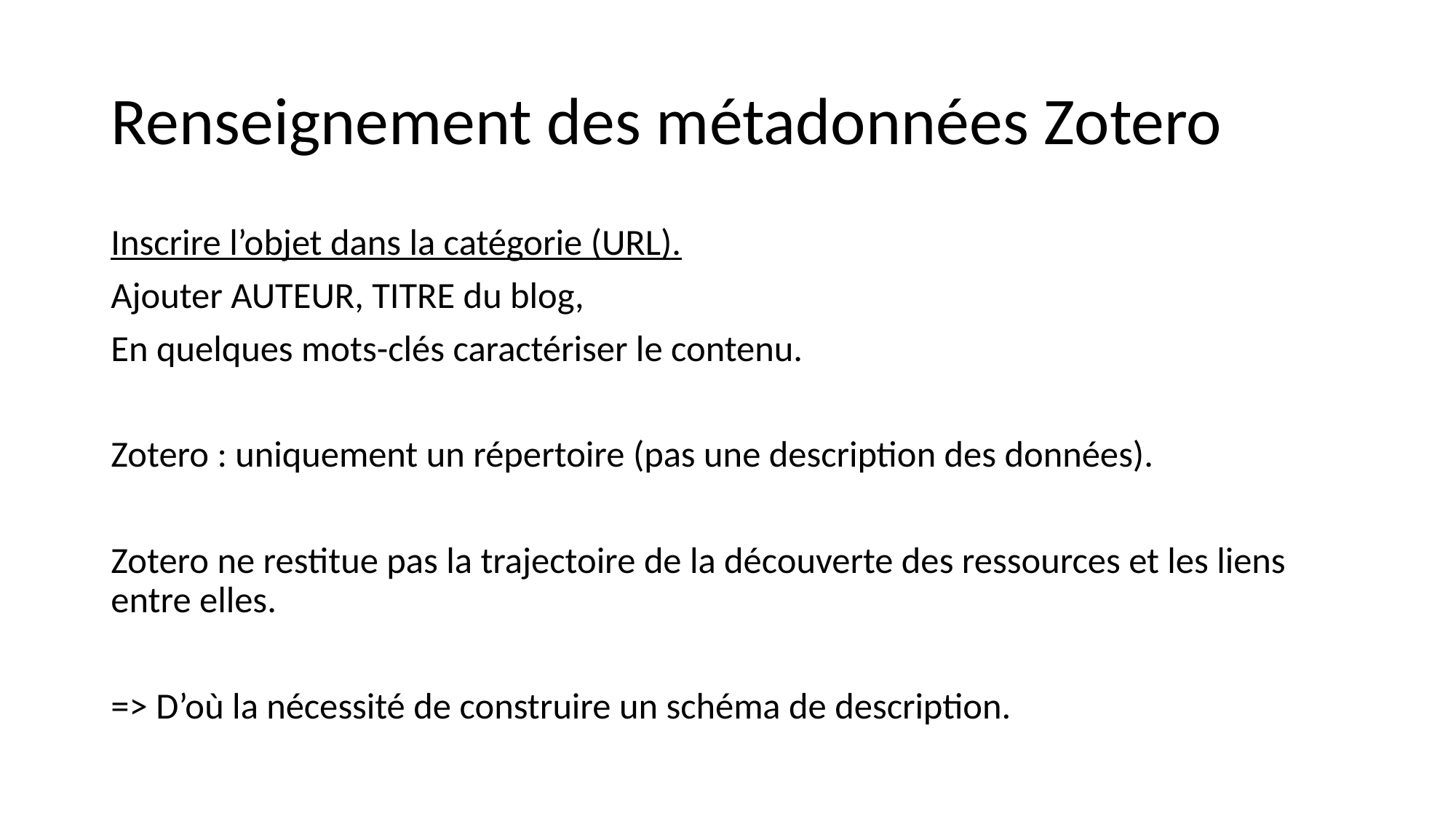

# Renseignement des métadonnées Zotero
Inscrire l’objet dans la catégorie (URL).
Ajouter AUTEUR, TITRE du blog,
En quelques mots-clés caractériser le contenu.

Zotero : uniquement un répertoire (pas une description des données).

Zotero ne restitue pas la trajectoire de la découverte des ressources et les liens entre elles.

=> D’où la nécessité de construire un schéma de description.